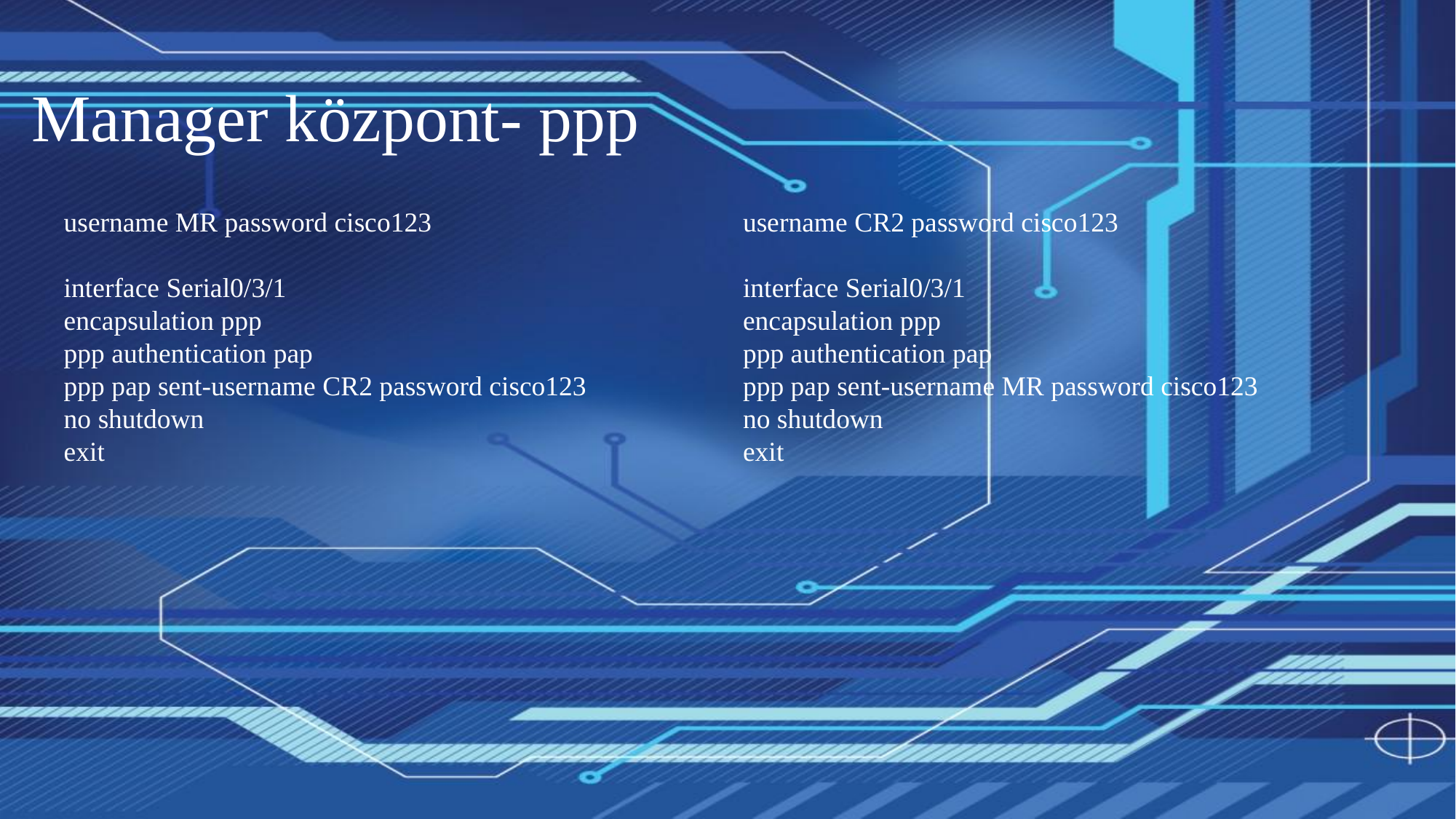

# Manager központ- ppp
username MR password cisco123

interface Serial0/3/1
encapsulation ppp
ppp authentication pap
ppp pap sent-username CR2 password cisco123
no shutdown
exit
username CR2 password cisco123

interface Serial0/3/1
encapsulation ppp
ppp authentication pap
ppp pap sent-username MR password cisco123
no shutdown
exit